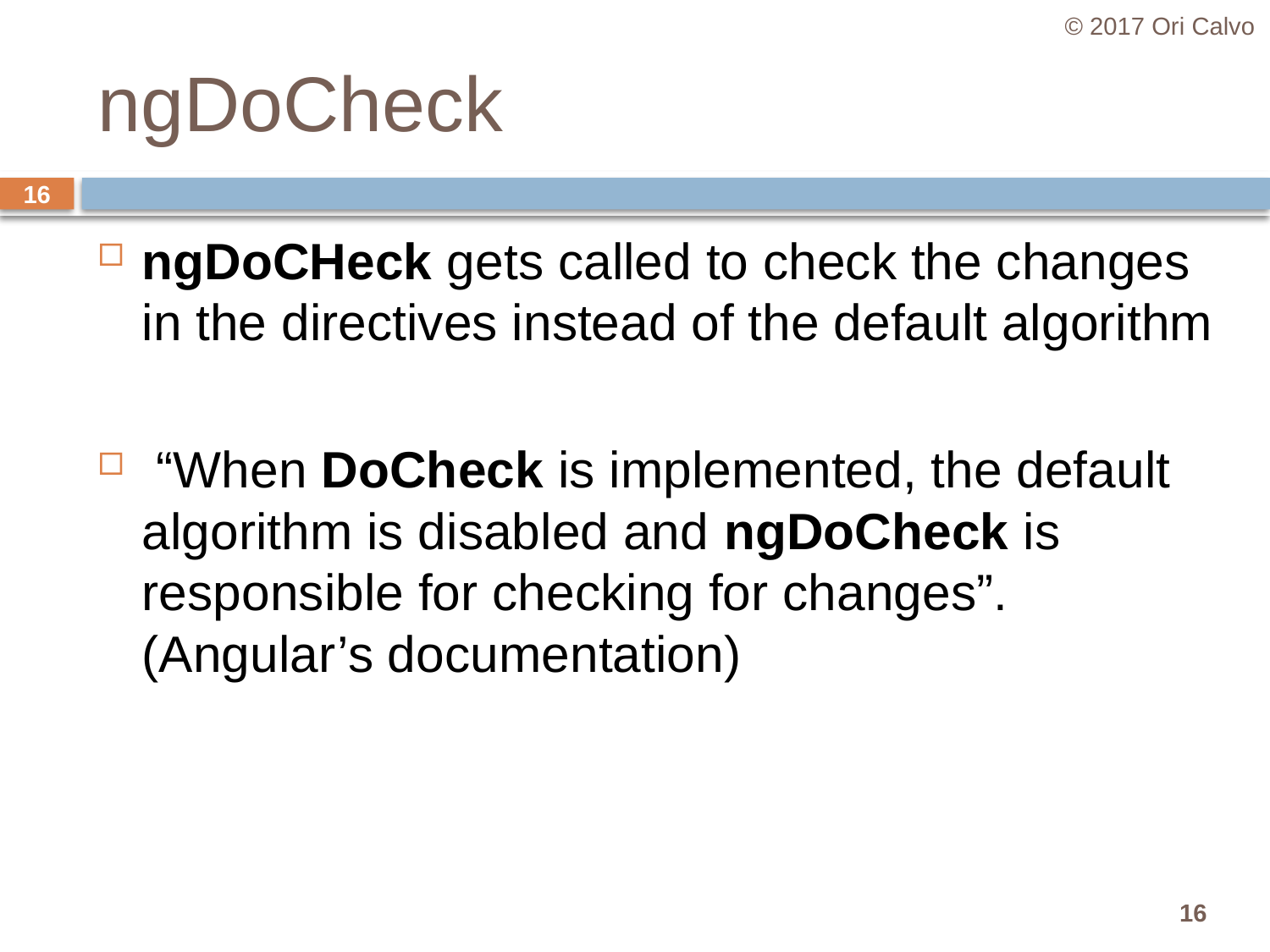

© 2017 Ori Calvo
# ngDoCheck
16
ngDoCHeck gets called to check the changes in the directives instead of the default algorithm

 “When DoCheck is implemented, the default algorithm is disabled and ngDoCheck is responsible for checking for changes”. (Angular’s documentation)